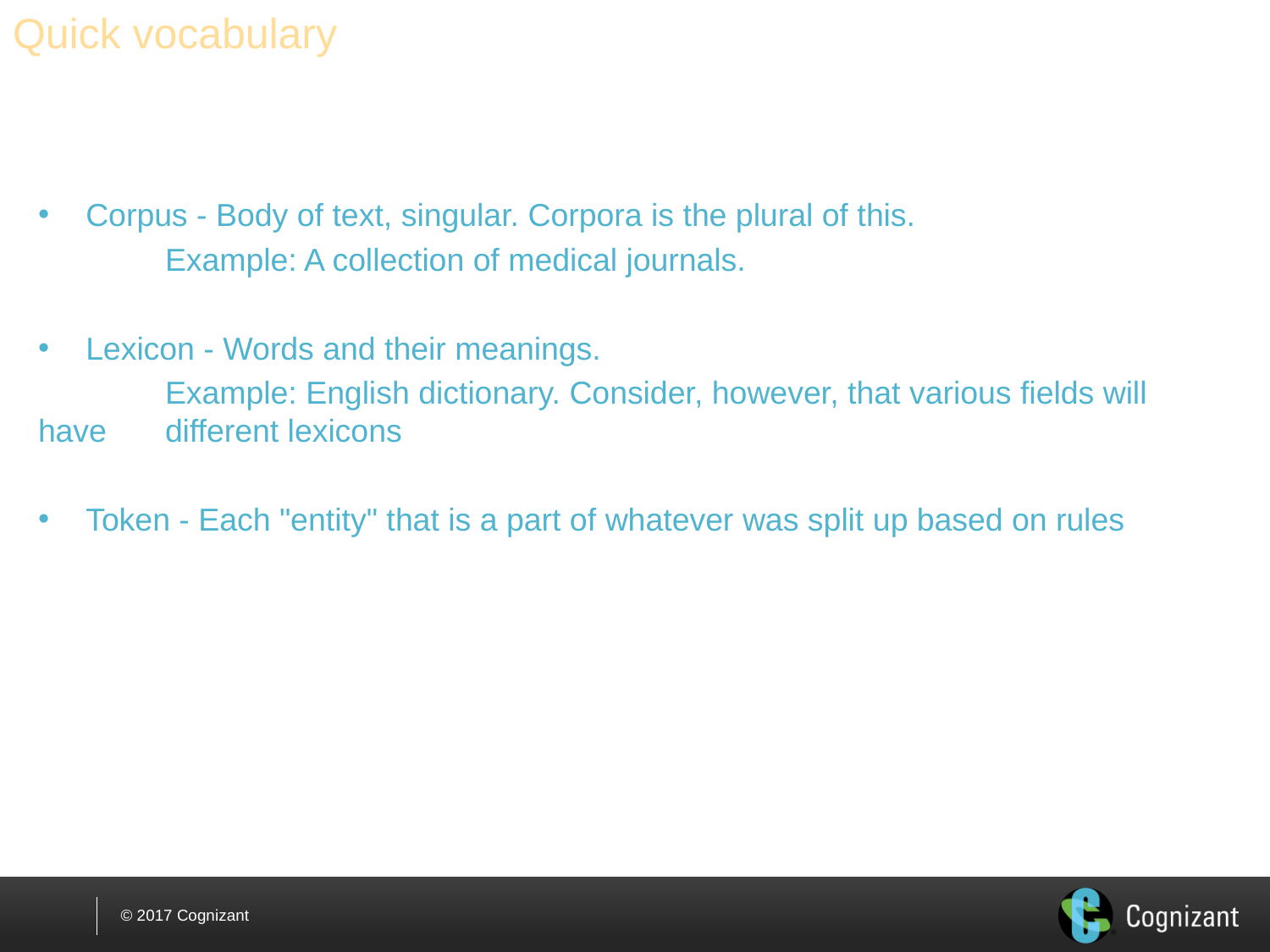

# Quick vocabulary
Corpus - Body of text, singular. Corpora is the plural of this.
	Example: A collection of medical journals.

Lexicon - Words and their meanings.
	Example: English dictionary. Consider, however, that various fields will have 	different lexicons

Token - Each "entity" that is a part of whatever was split up based on rules